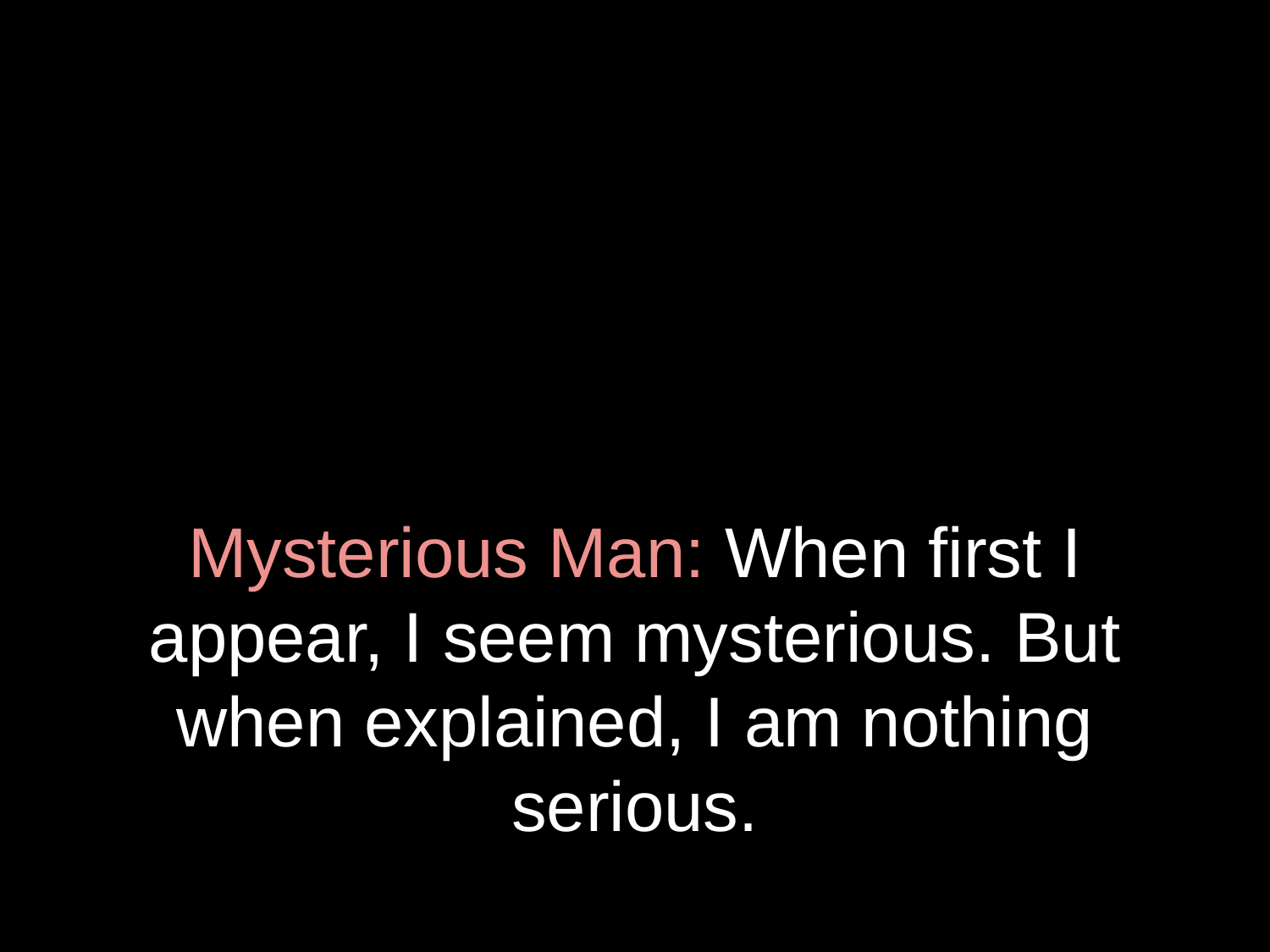

# Mysterious Man: When first I appear, I seem mysterious. But when explained, I am nothing serious.